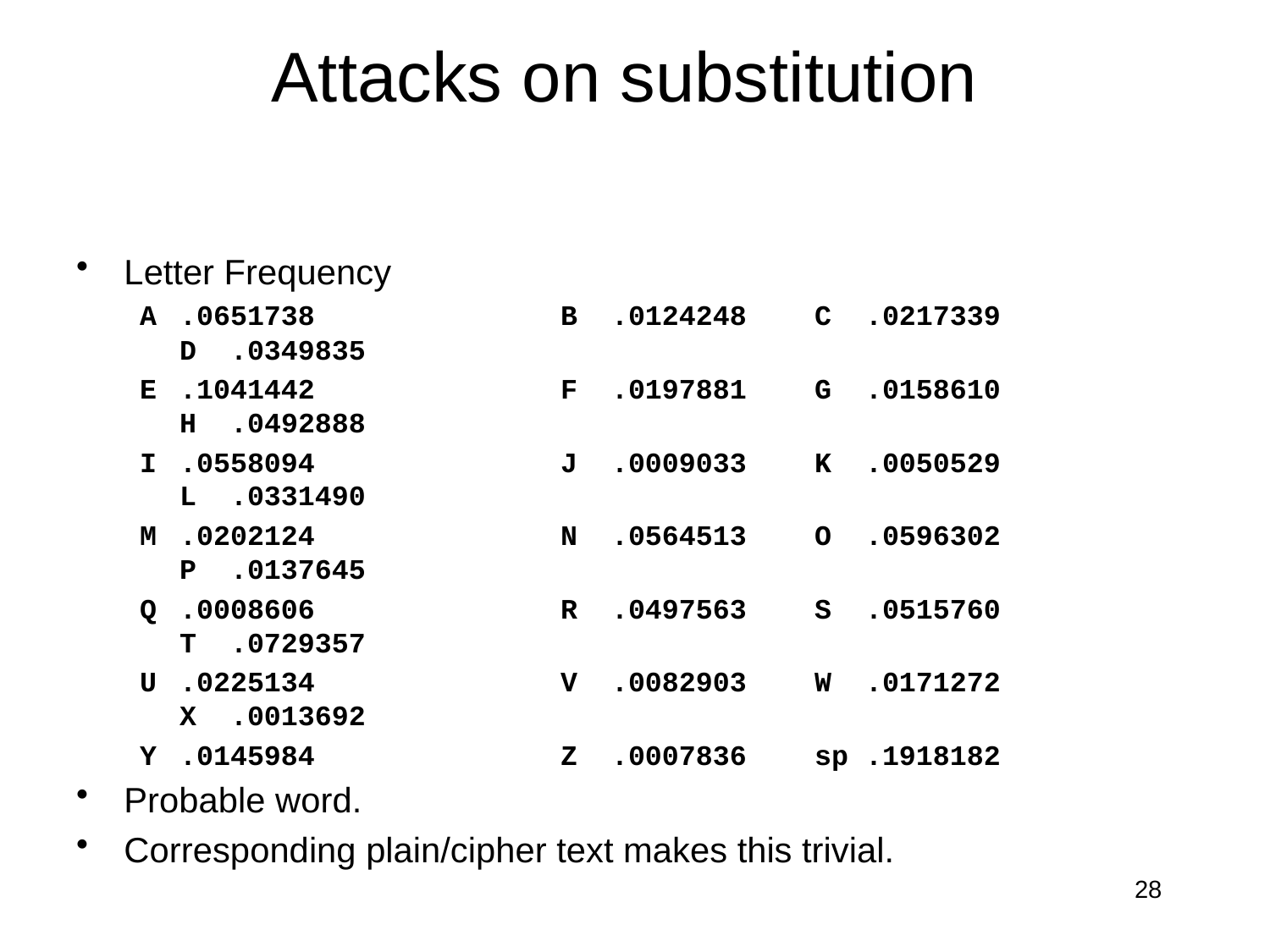

# Attacks on substitution
Letter Frequency
A	.0651738		B  .0124248	C  .0217339	D  .0349835
E	.1041442		F  .0197881	G  .0158610	H  .0492888
I	.0558094		J  .0009033	K  .0050529	L  .0331490
M	.0202124		N  .0564513	O  .0596302	P  .0137645
Q	.0008606		R  .0497563	S  .0515760	T  .0729357
U	.0225134		V  .0082903	W  .0171272	X  .0013692
Y	.0145984		Z  .0007836	sp .1918182
Probable word.
Corresponding plain/cipher text makes this trivial.
28